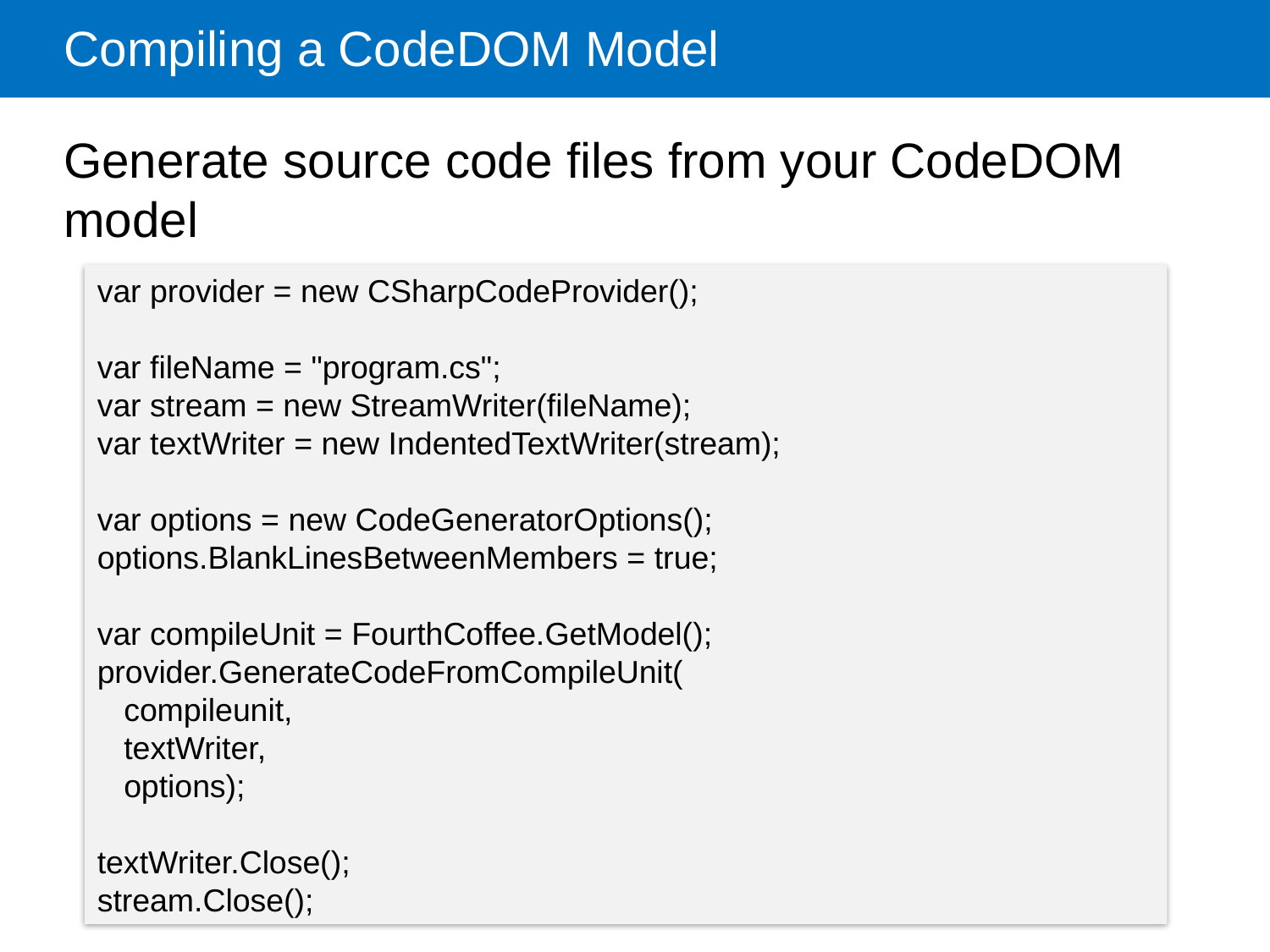

# Compiling a CodeDOM Model
Generate source code files from your CodeDOM model
var provider = new CSharpCodeProvider();

var fileName = "program.cs";
var stream = new StreamWriter(fileName);
var textWriter = new IndentedTextWriter(stream);

var options = new CodeGeneratorOptions();
options.BlankLinesBetweenMembers = true;

var compileUnit = FourthCoffee.GetModel();
provider.GenerateCodeFromCompileUnit(
   compileunit,
   textWriter,
   options);

textWriter.Close();
stream.Close();